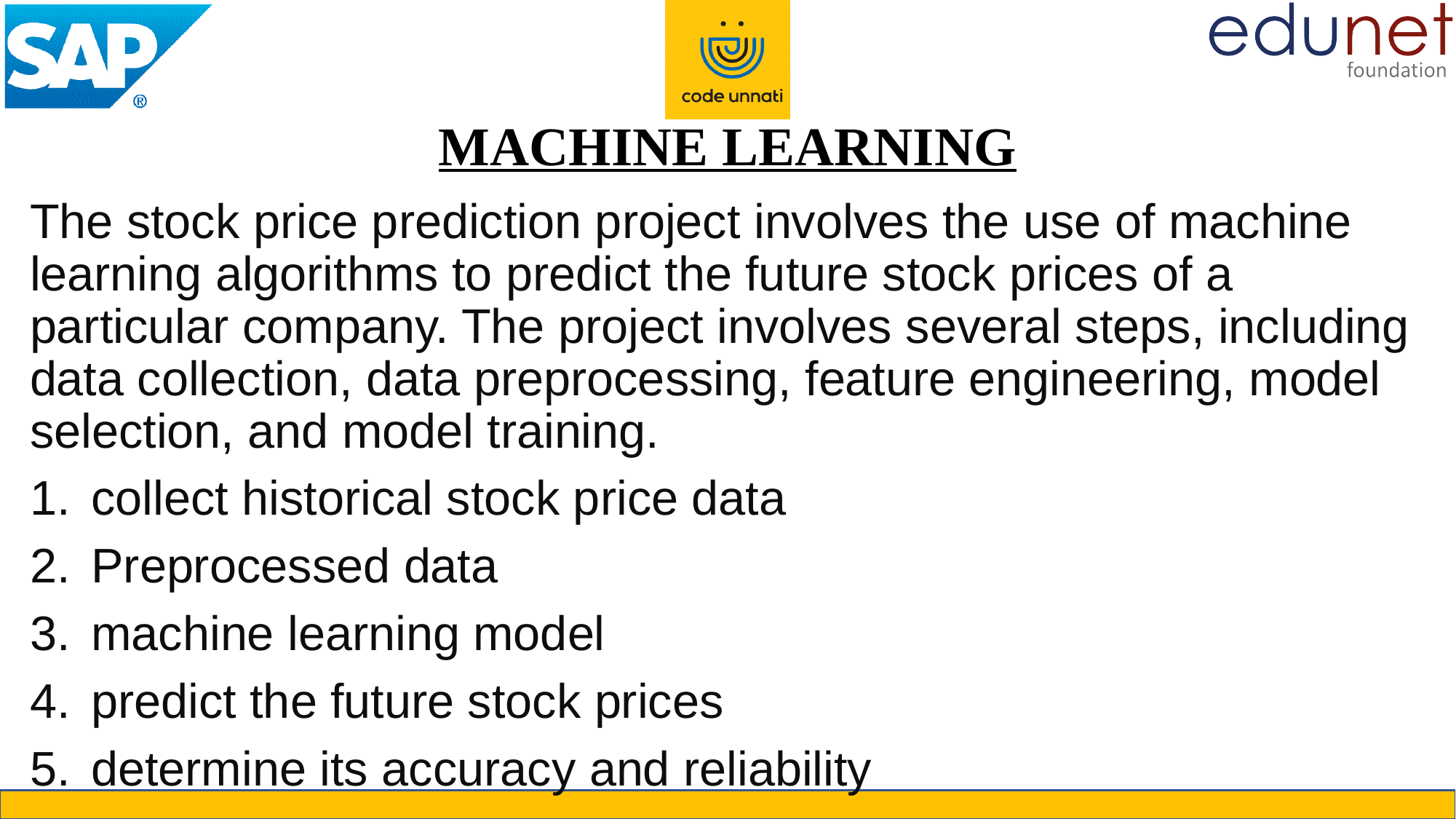

# MACHINE LEARNING
The stock price prediction project involves the use of machine learning algorithms to predict the future stock prices of a particular company. The project involves several steps, including data collection, data preprocessing, feature engineering, model selection, and model training.
collect historical stock price data
Preprocessed data
machine learning model
predict the future stock prices
determine its accuracy and reliability